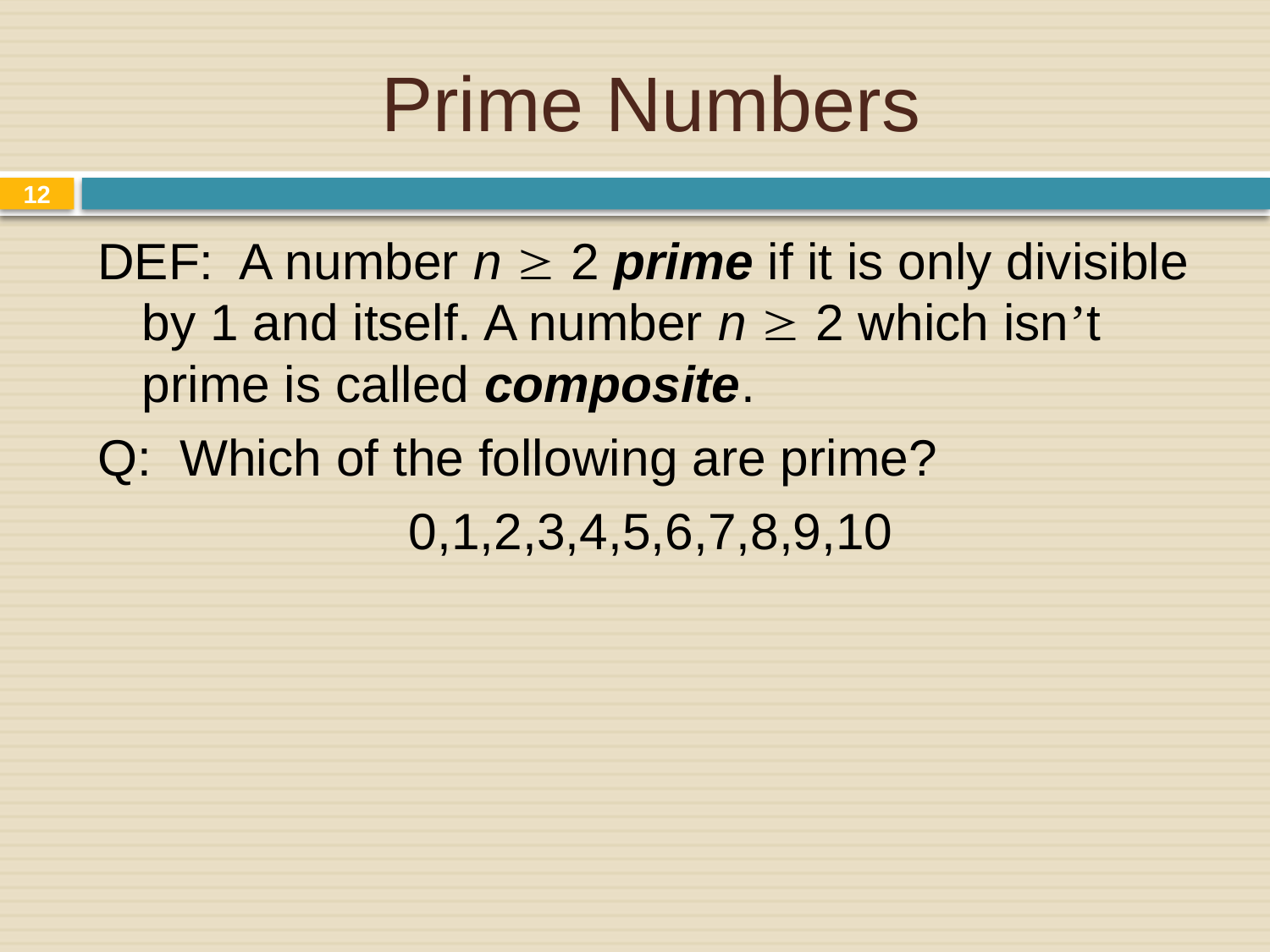

# Prime Numbers
12
DEF:  A number n ≥ 2 prime if it is only divisible by 1 and itself. A number n ≥ 2 which isn’t prime is called composite.
Q:  Which of the following are prime?
0,1,2,3,4,5,6,7,8,9,10